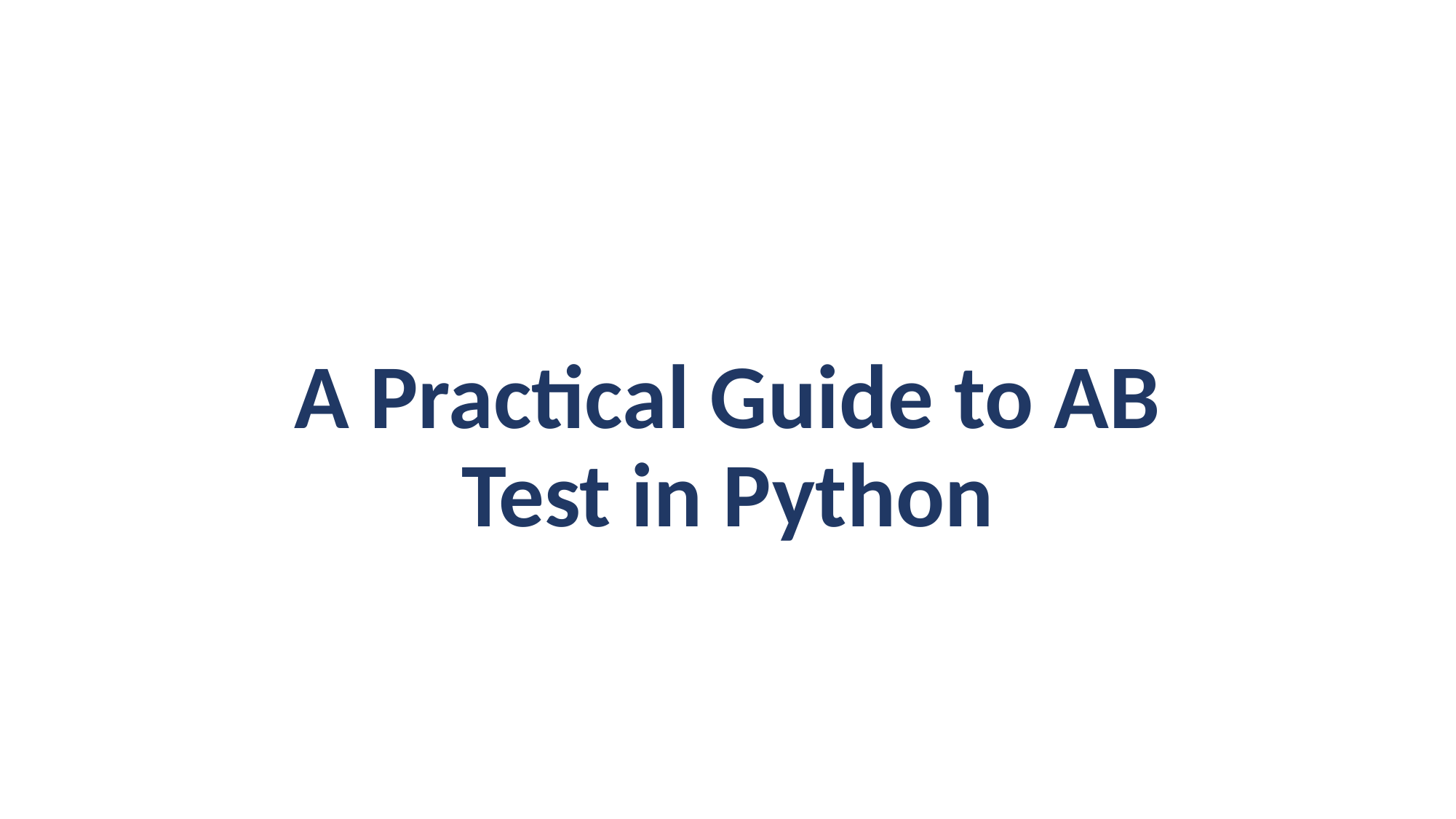

# A Practical Guide to AB Test in Python